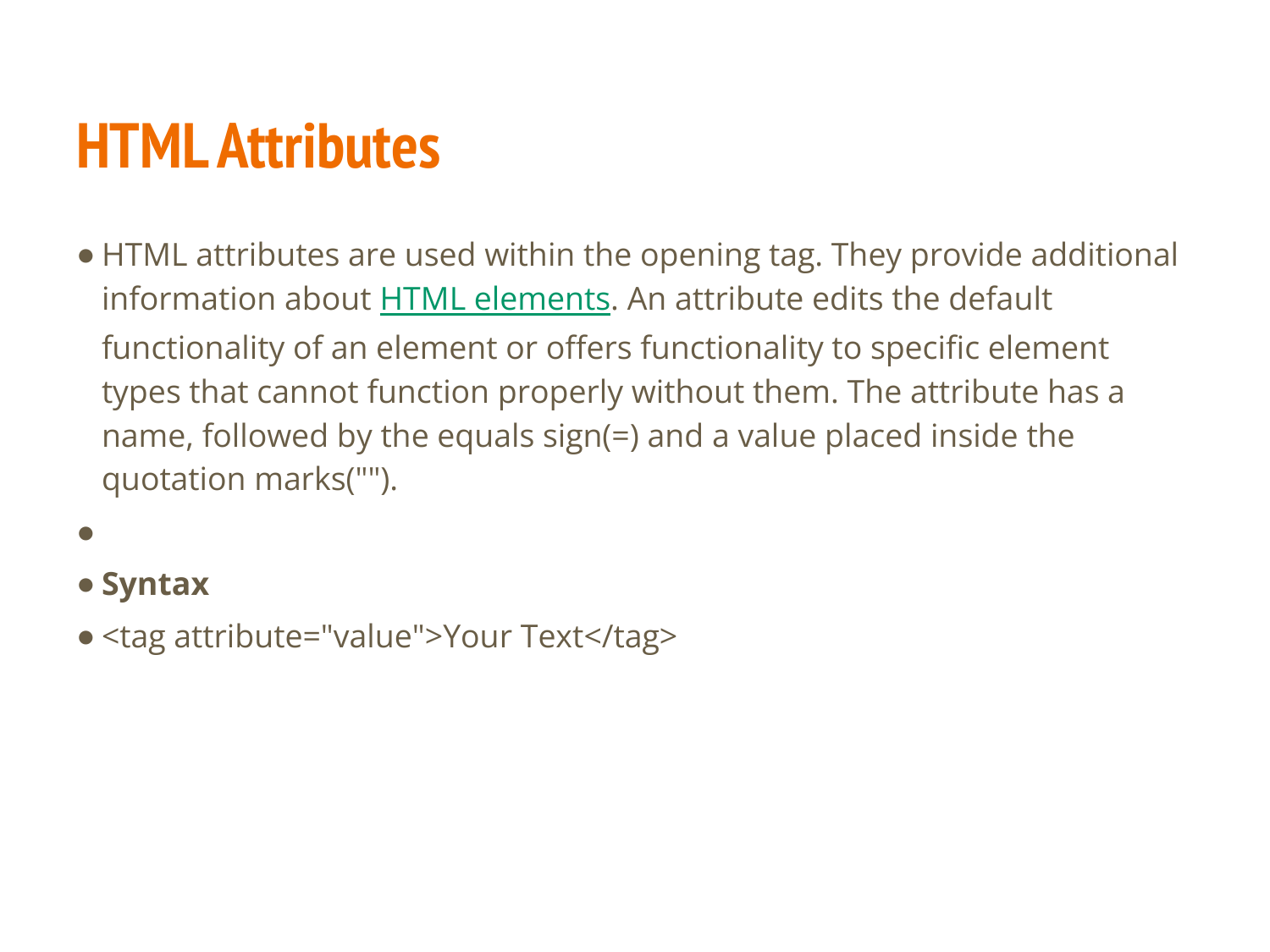

# HTML Attributes
HTML attributes are used within the opening tag. They provide additional information about HTML elements. An attribute edits the default functionality of an element or offers functionality to specific element types that cannot function properly without them. The attribute has a name, followed by the equals sign(=) and a value placed inside the quotation marks("").

Syntax
<tag attribute="value">Your Text</tag>